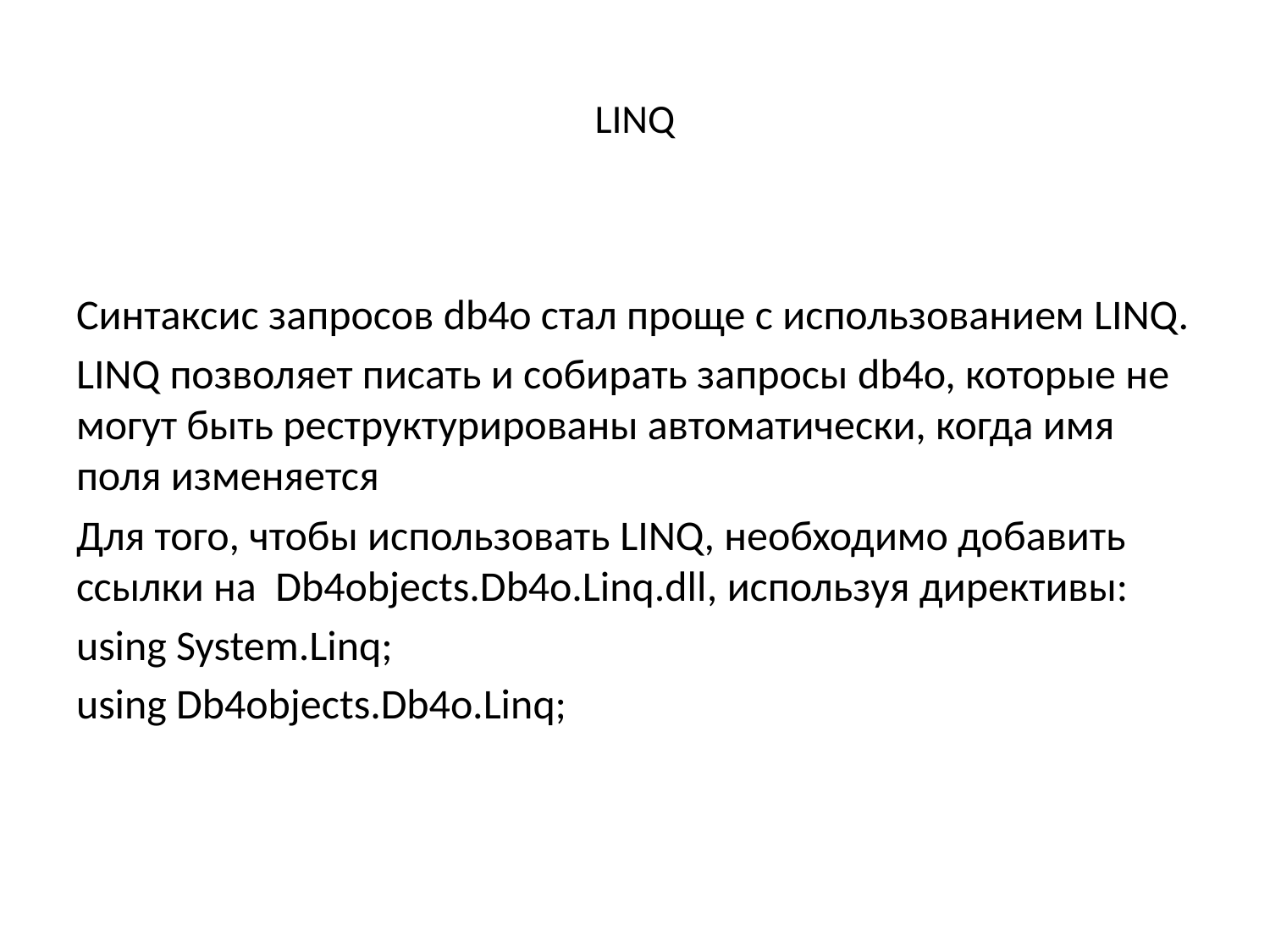

# LINQ

Синтаксис запросов db4o стал проще с использованием LINQ.
LINQ позволяет писать и собирать запросы db4o, которые не могут быть реструктурированы автоматически, когда имя поля изменяется
Для того, чтобы использовать LINQ, необходимо добавить ссылки на  Db4objects.Db4o.Linq.dll, используя директивы:
using System.Linq;
using Db4objects.Db4o.Linq;